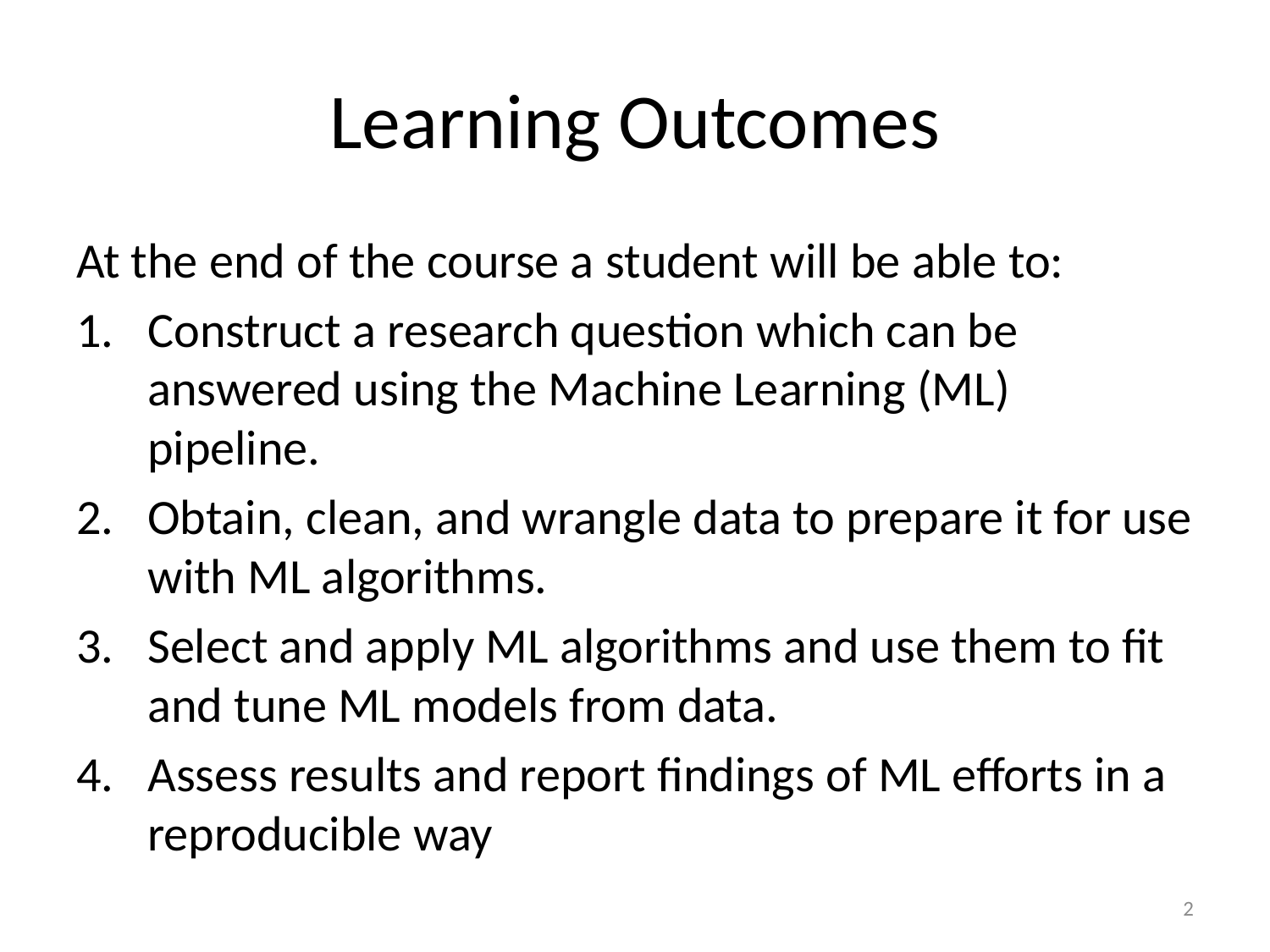

# Learning Outcomes
At the end of the course a student will be able to:
Construct a research question which can be answered using the Machine Learning (ML) pipeline.
Obtain, clean, and wrangle data to prepare it for use with ML algorithms.
Select and apply ML algorithms and use them to fit and tune ML models from data.
Assess results and report findings of ML efforts in a reproducible way

2